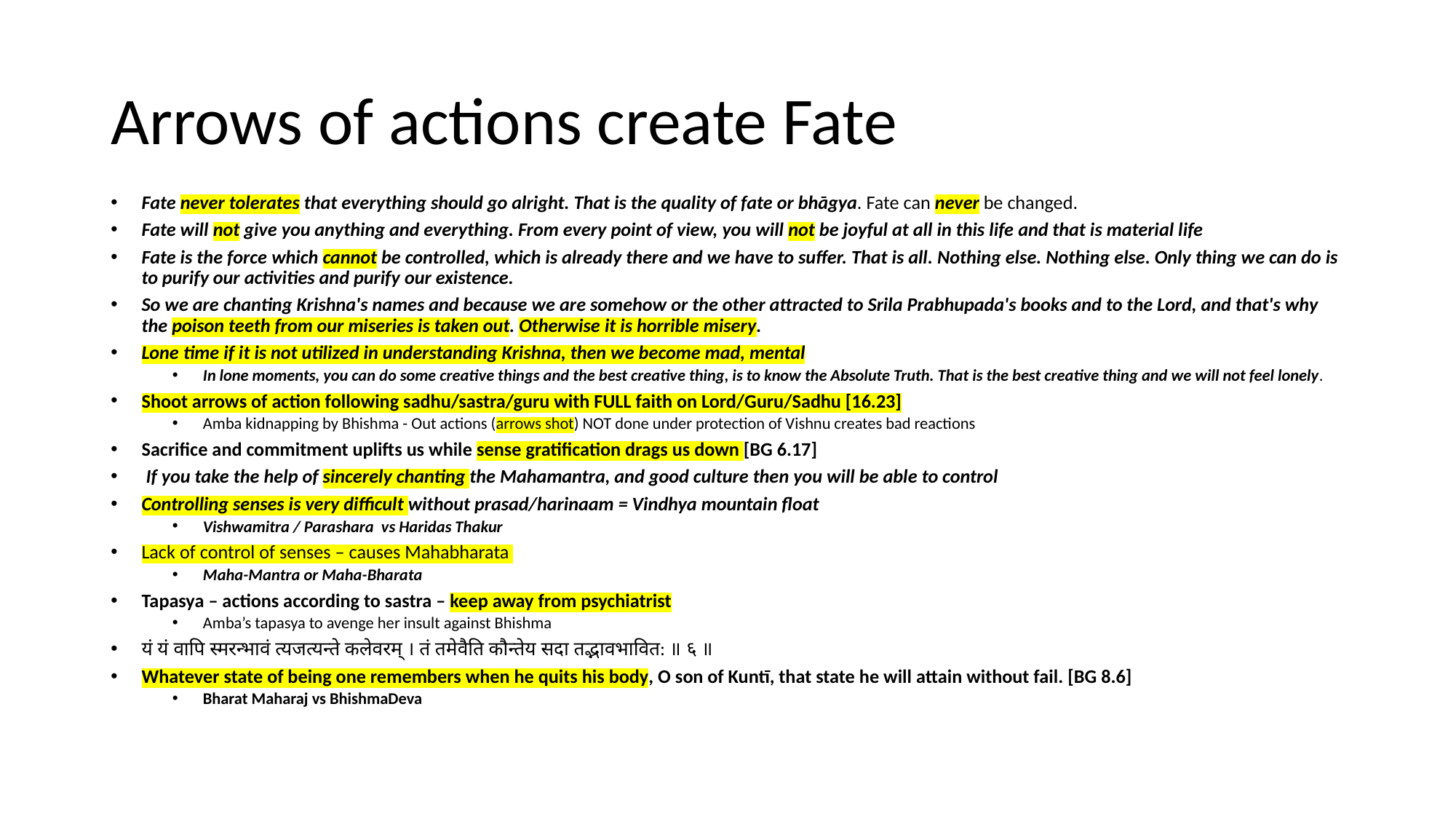

# Arrows of actions create Fate
Fate never tolerates that everything should go alright. That is the quality of fate or bhāgya. Fate can never be changed.
Fate will not give you anything and everything. From every point of view, you will not be joyful at all in this life and that is material life
Fate is the force which cannot be controlled, which is already there and we have to suffer. That is all. Nothing else. Nothing else. Only thing we can do is to purify our activities and purify our existence.
So we are chanting Krishna's names and because we are somehow or the other attracted to Srila Prabhupada's books and to the Lord, and that's why the poison teeth from our miseries is taken out. Otherwise it is horrible misery.
Lone time if it is not utilized in understanding Krishna, then we become mad, mental
In lone moments, you can do some creative things and the best creative thing, is to know the Absolute Truth. That is the best creative thing and we will not feel lonely.
Shoot arrows of action following sadhu/sastra/guru with FULL faith on Lord/Guru/Sadhu [16.23]
Amba kidnapping by Bhishma - Out actions (arrows shot) NOT done under protection of Vishnu creates bad reactions
Sacrifice and commitment uplifts us while sense gratification drags us down [BG 6.17]
 If you take the help of sincerely chanting the Mahamantra, and good culture then you will be able to control
Controlling senses is very difficult without prasad/harinaam = Vindhya mountain float
Vishwamitra / Parashara  vs Haridas Thakur
Lack of control of senses – causes Mahabharata
Maha-Mantra or Maha-Bharata
Tapasya – actions according to sastra – keep away from psychiatrist
Amba’s tapasya to avenge her insult against Bhishma
यं यं वापि स्मरन्भावं त्यजत्यन्ते कलेवरम् । तं तमेवैति कौन्तेय सदा तद्भ‍ावभावित: ॥ ६ ॥
Whatever state of being one remembers when he quits his body, O son of Kuntī, that state he will attain without fail. [BG 8.6]
Bharat Maharaj vs BhishmaDeva